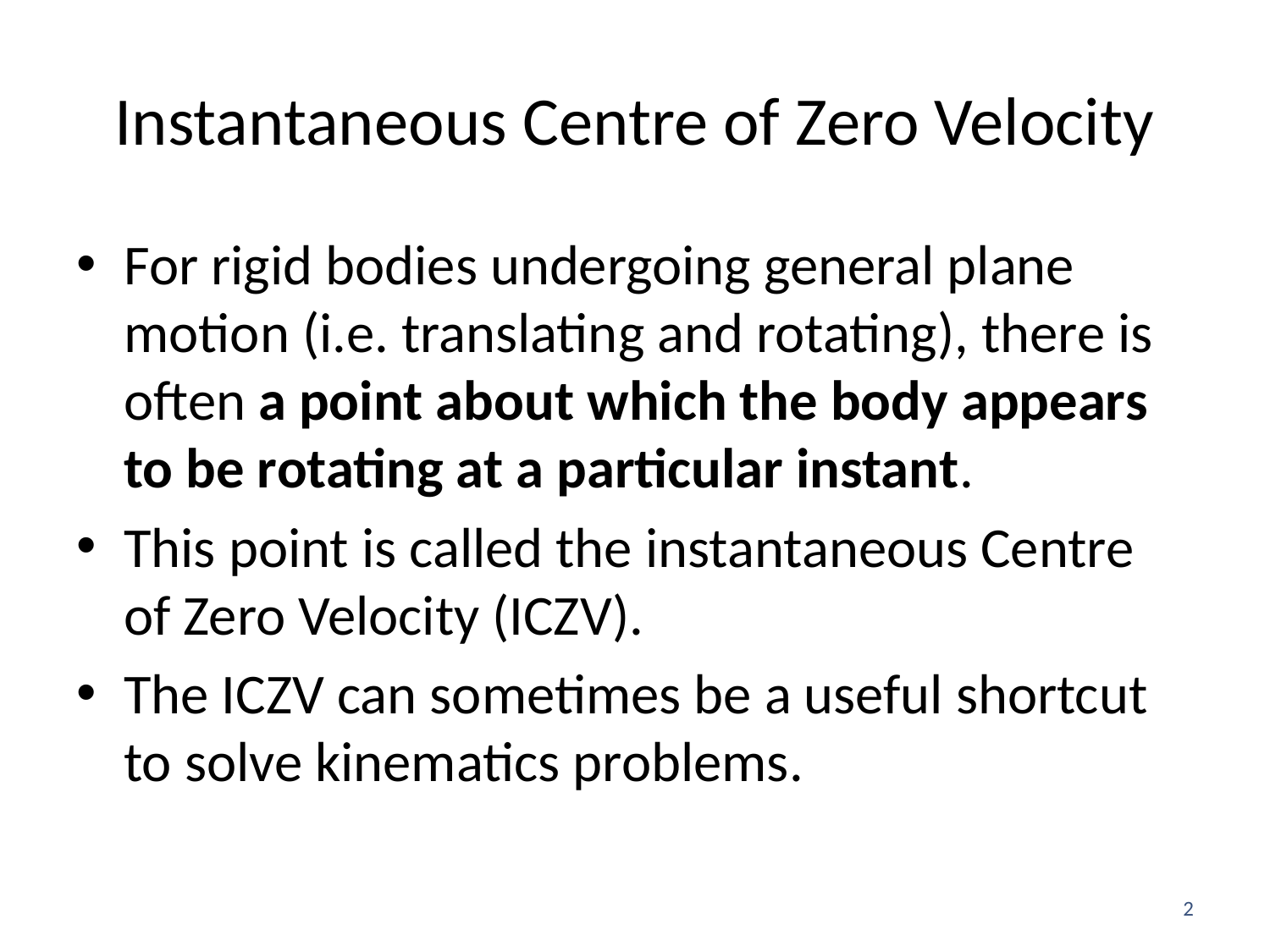

# Instantaneous Centre of Zero Velocity
For rigid bodies undergoing general plane motion (i.e. translating and rotating), there is often a point about which the body appears to be rotating at a particular instant.
This point is called the instantaneous Centre of Zero Velocity (ICZV).
The ICZV can sometimes be a useful shortcut to solve kinematics problems.
2